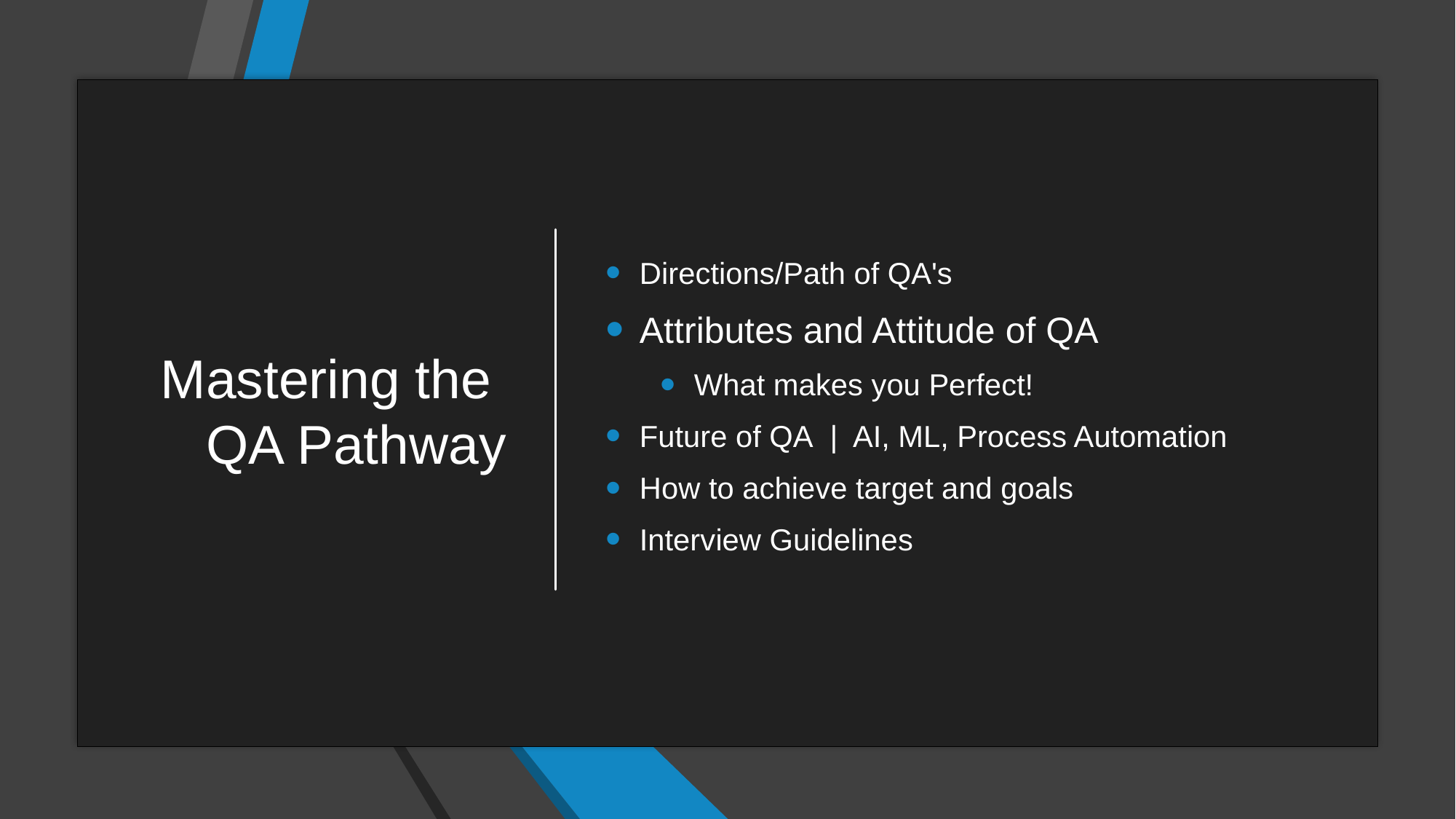

# Mastering the QA Pathway
Directions/Path of QA's
Attributes and Attitude of QA
What makes you Perfect!
Future of QA  |  AI, ML, Process Automation
How to achieve target and goals
Interview Guidelines